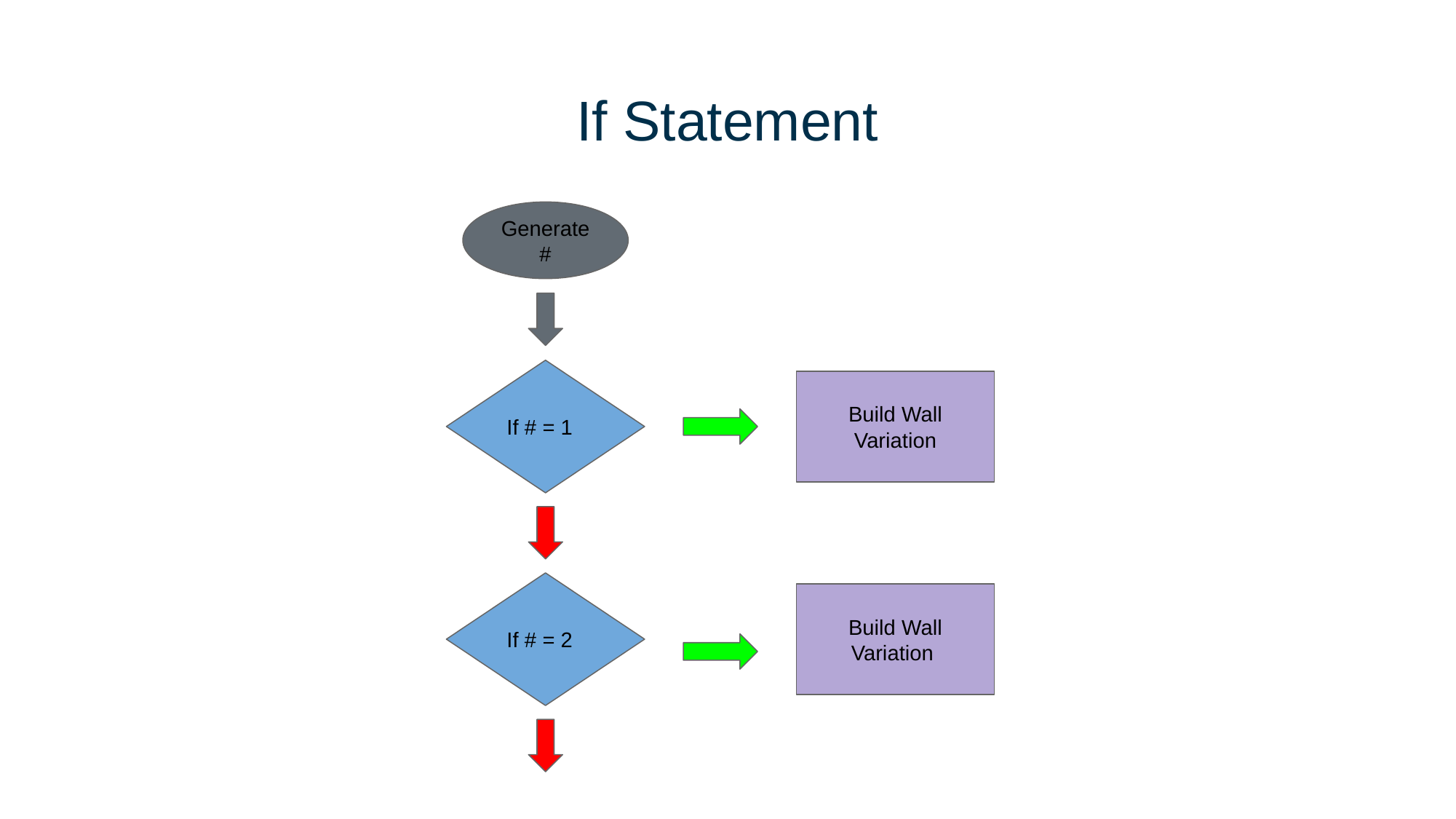

# If Statement
Generate #

If # = 1
Build Wall Variation

If # = 2
Build Wall Variation